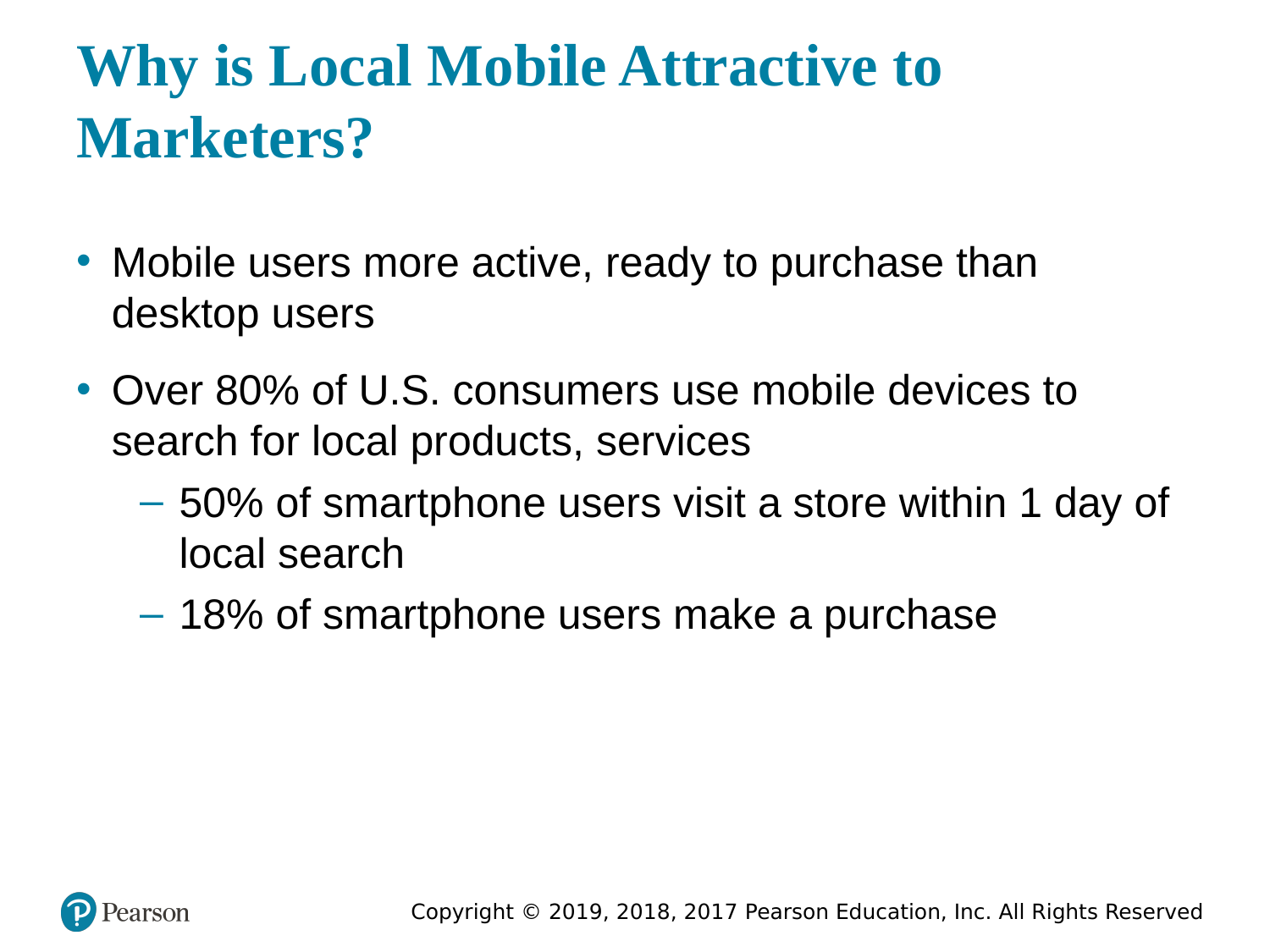

# Why is Local Mobile Attractive to Marketers?
Mobile users more active, ready to purchase than desktop users
Over 80% of U.S. consumers use mobile devices to search for local products, services
50% of smartphone users visit a store within 1 day of local search
18% of smartphone users make a purchase